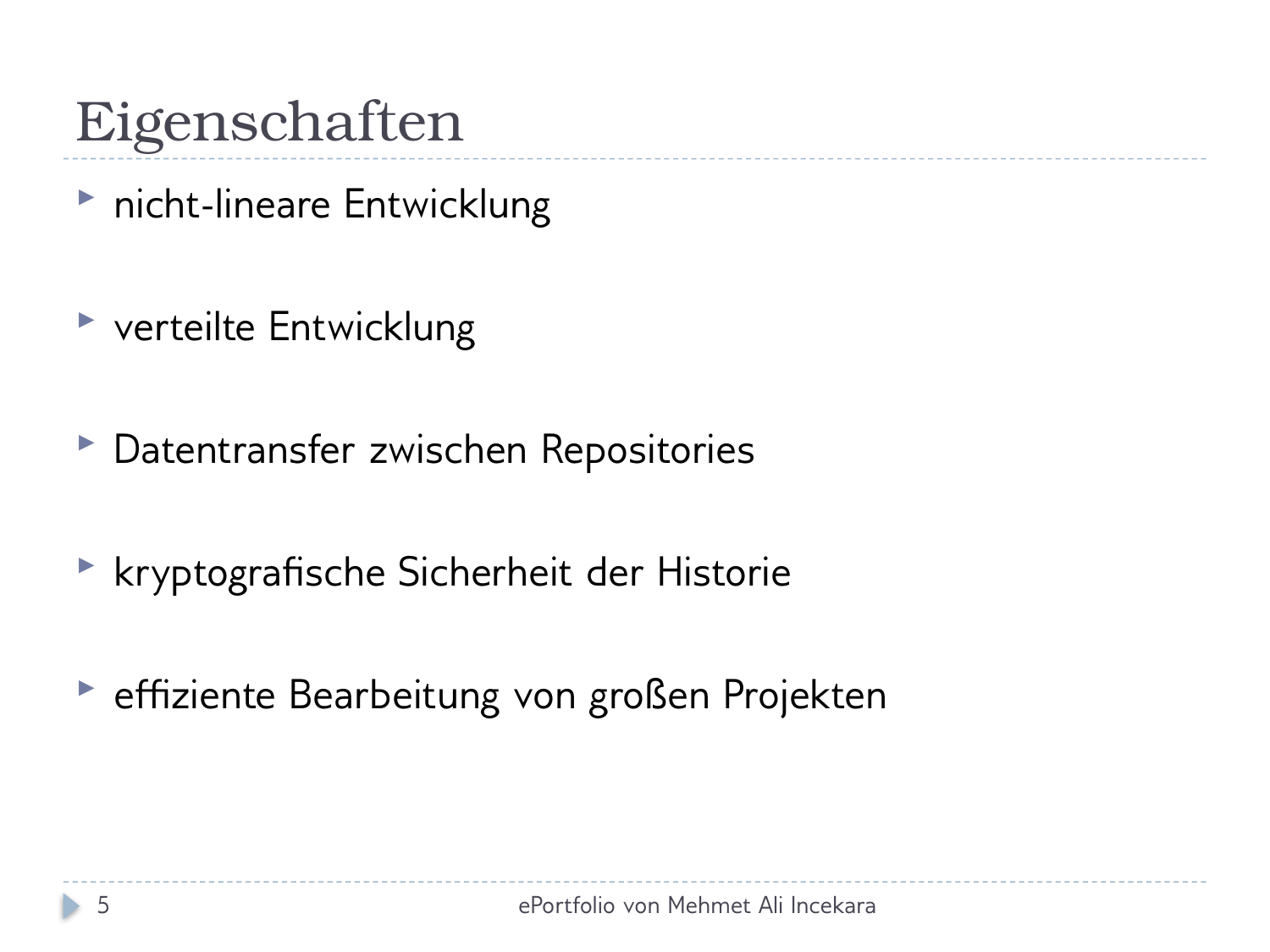

# Eigenschaften
nicht-lineare Entwicklung

verteilte Entwicklung

Datentransfer zwischen Repositories

kryptografische Sicherheit der Historie

effiziente Bearbeitung von großen Projekten
5
ePortfolio von Mehmet Ali Incekara